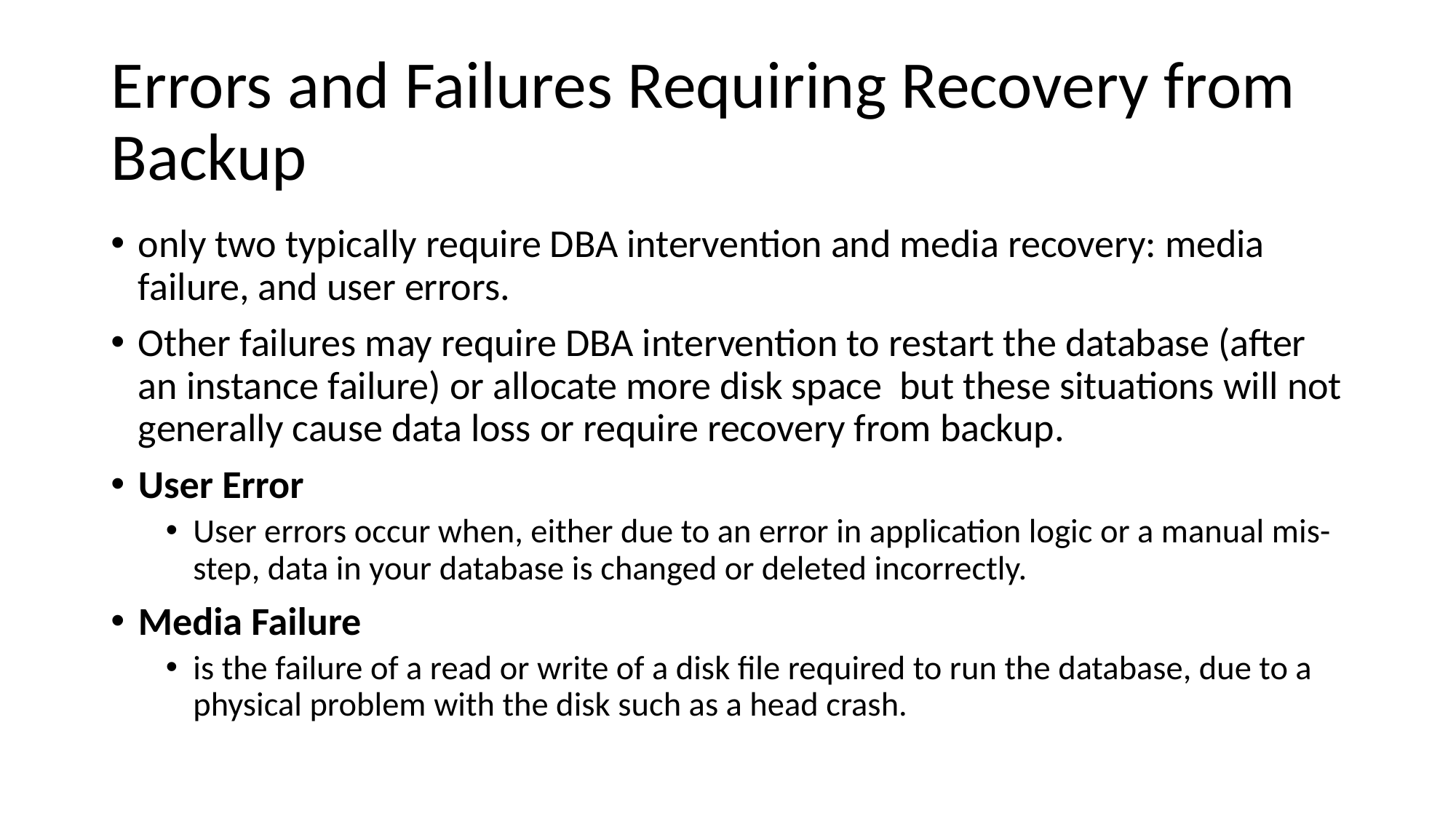

# Errors and Failures Requiring Recovery from Backup
only two typically require DBA intervention and media recovery: media failure, and user errors.
Other failures may require DBA intervention to restart the database (after an instance failure) or allocate more disk space  but these situations will not generally cause data loss or require recovery from backup.
User Error
User errors occur when, either due to an error in application logic or a manual mis-step, data in your database is changed or deleted incorrectly.
Media Failure
is the failure of a read or write of a disk file required to run the database, due to a physical problem with the disk such as a head crash.